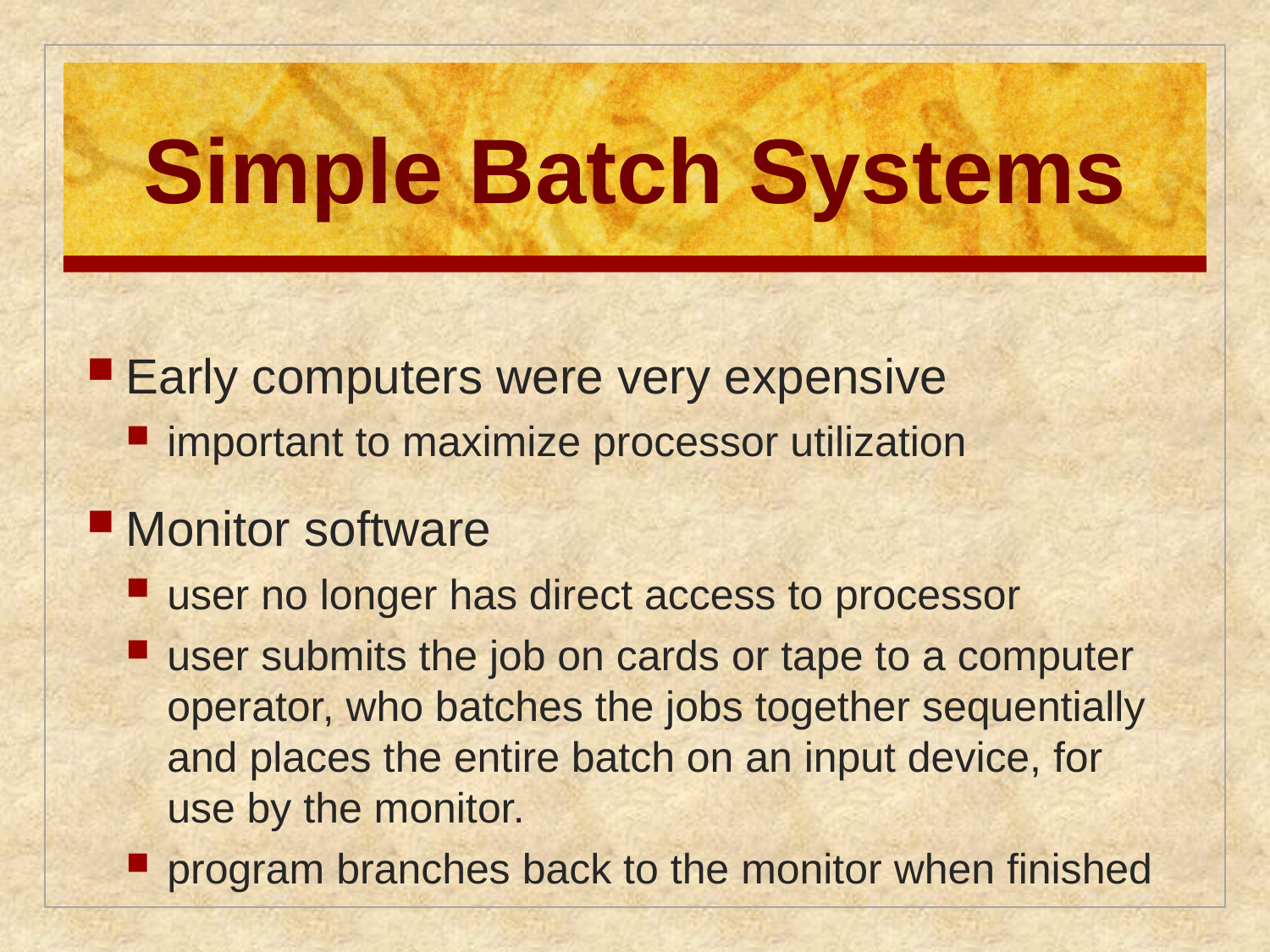

# Simple Batch Systems
Early computers were very expensive
important to maximize processor utilization
Monitor software
user no longer has direct access to processor
user submits the job on cards or tape to a computer operator, who batches the jobs together sequentially and places the entire batch on an input device, for use by the monitor.
program branches back to the monitor when finished